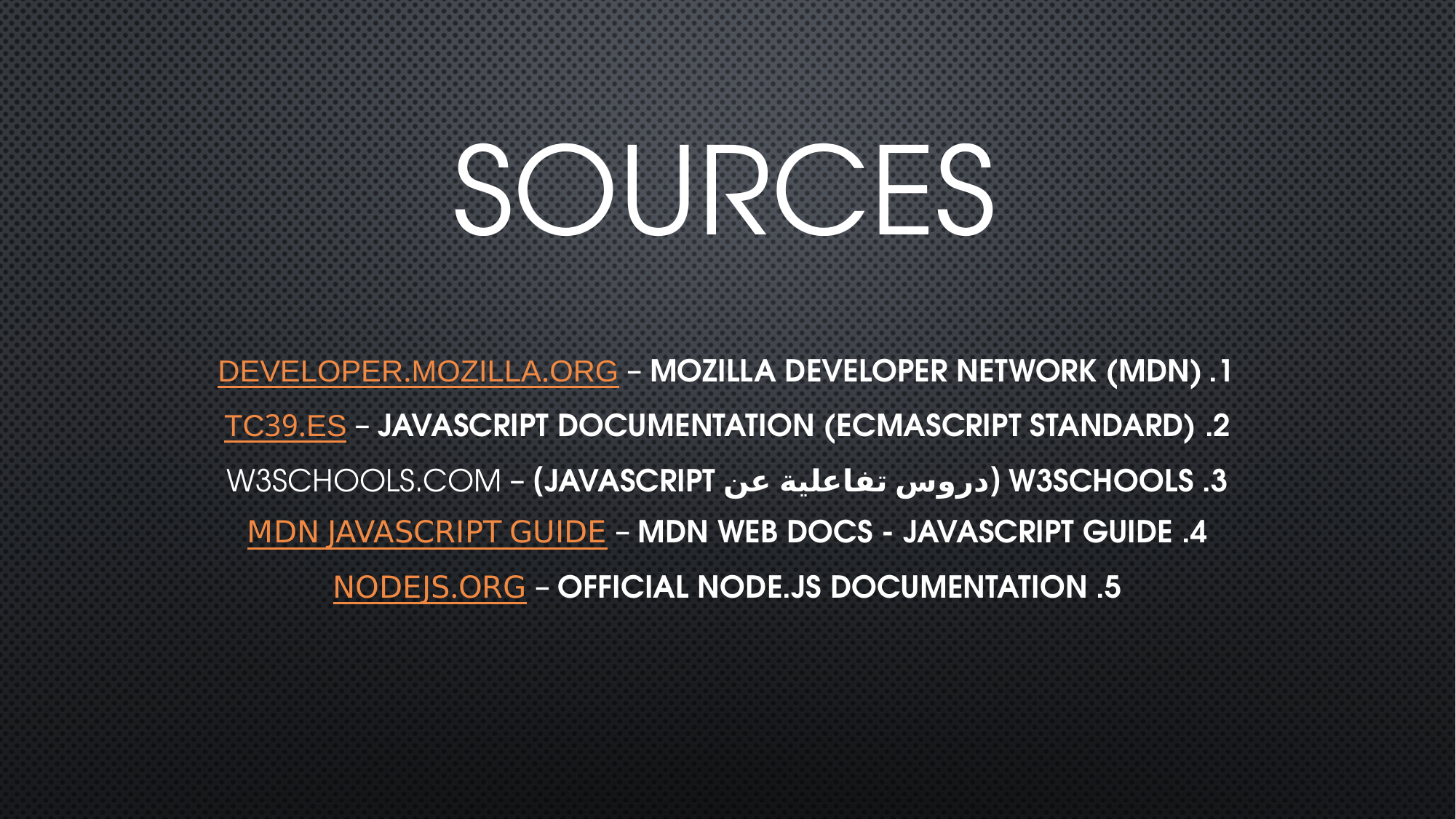

# sources
Mozilla Developer Network (MDN) – developer.mozilla.org
JavaScript Documentation (ECMAScript Standard) – tc39.es
W3Schools (دروس تفاعلية عن JavaScript) – w3schools.com
MDN Web Docs - JavaScript Guide – MDN JavaScript Guide
Official Node.js Documentation – nodejs.org